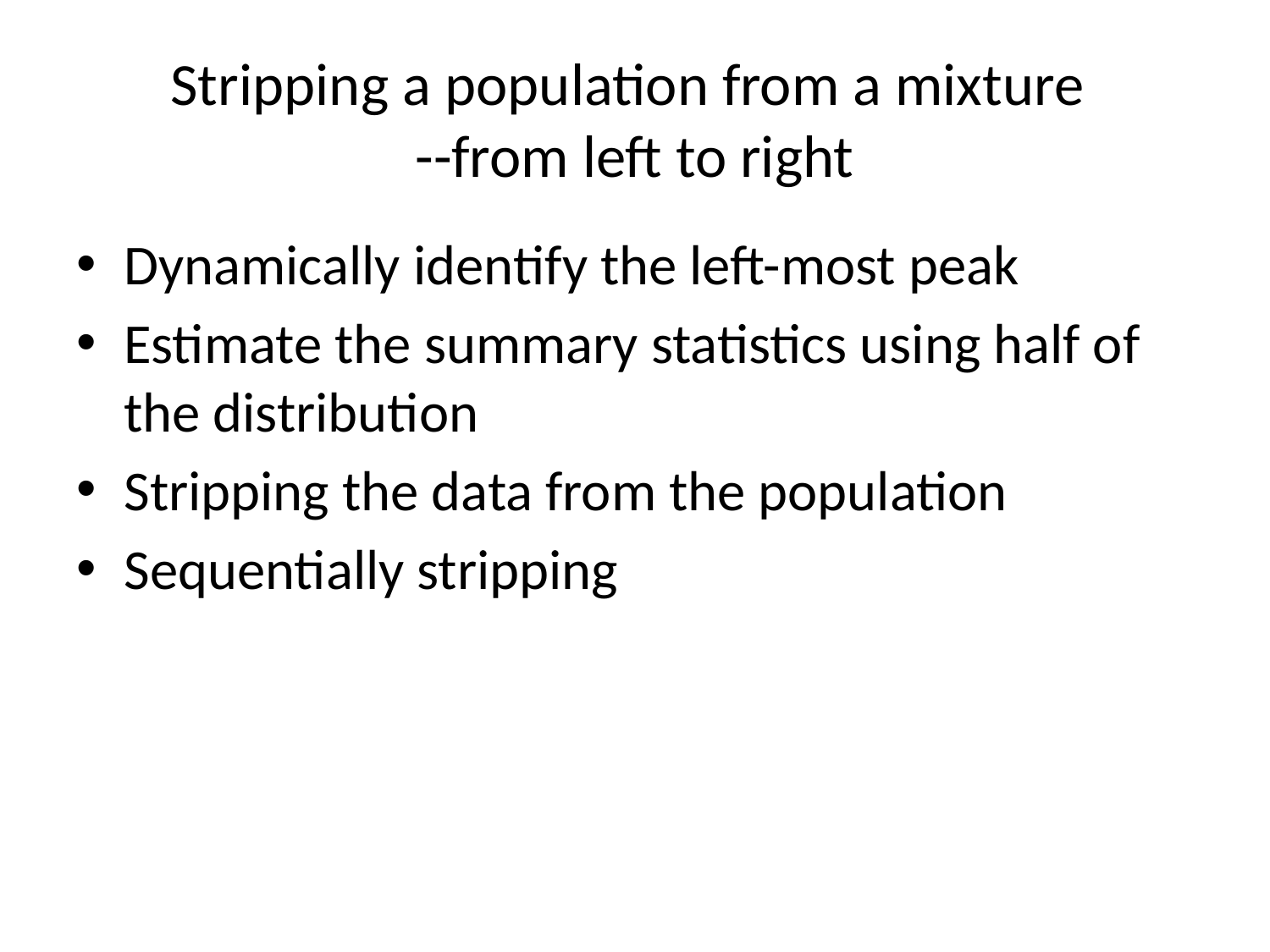

# Stripping a population from a mixture --from left to right
Dynamically identify the left-most peak
Estimate the summary statistics using half of the distribution
Stripping the data from the population
Sequentially stripping